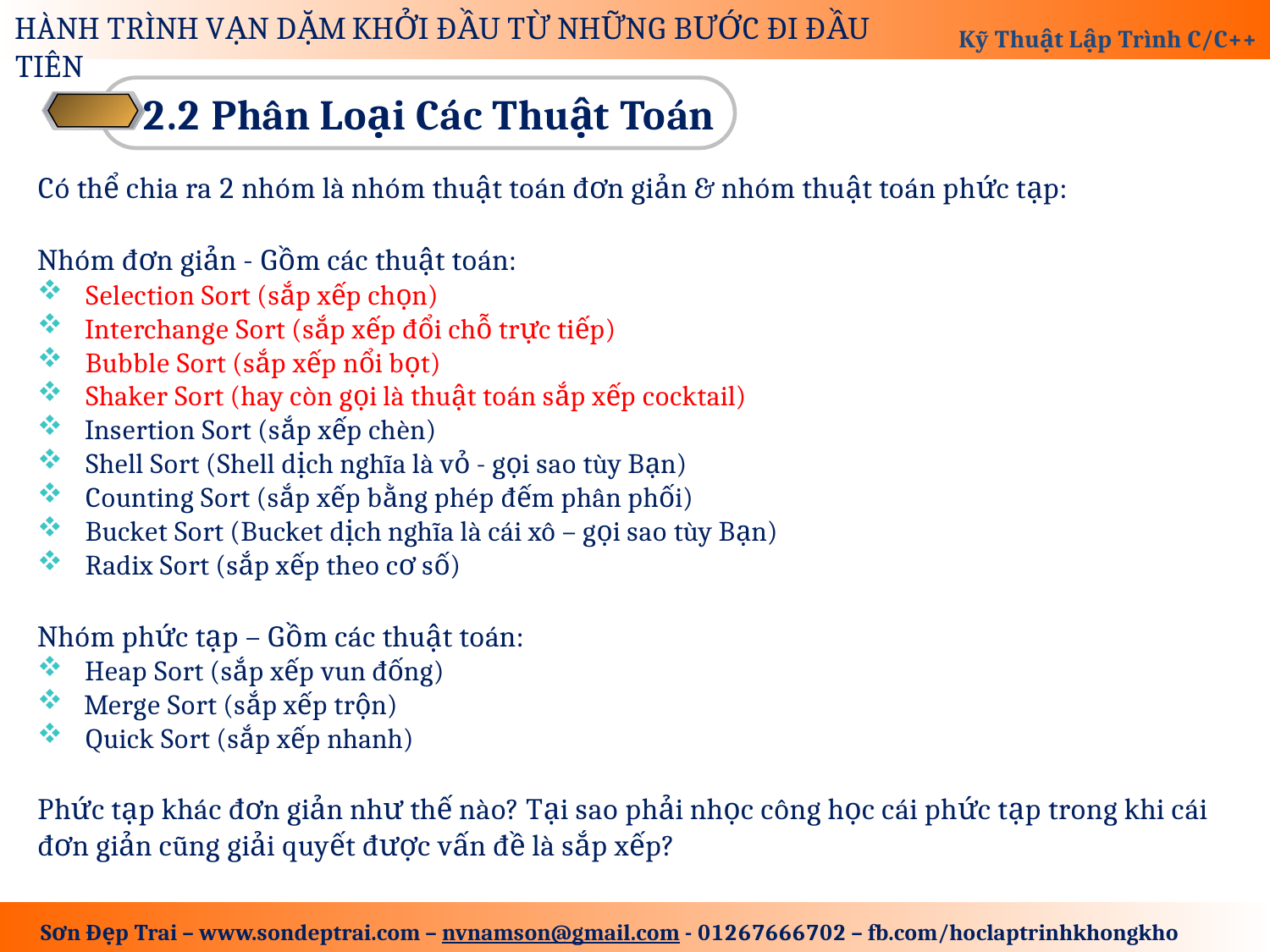

2.2 Phân Loại Các Thuật Toán

Có thể chia ra 2 nhóm là nhóm thuật toán đơn giản & nhóm thuật toán phức tạp:

Nhóm đơn giản - Gồm các thuật toán:
Selection Sort (sắp xếp chọn)
Interchange Sort (sắp xếp đổi chỗ trực tiếp)
Bubble Sort (sắp xếp nổi bọt)
Shaker Sort (hay còn gọi là thuật toán sắp xếp cocktail)
Insertion Sort (sắp xếp chèn)
Shell Sort (Shell dịch nghĩa là vỏ - gọi sao tùy Bạn)
Counting Sort (sắp xếp bằng phép đếm phân phối)
Bucket Sort (Bucket dịch nghĩa là cái xô – gọi sao tùy Bạn)
Radix Sort (sắp xếp theo cơ số)

Nhóm phức tạp – Gồm các thuật toán:
Heap Sort (sắp xếp vun đống)
Merge Sort (sắp xếp trộn)
Quick Sort (sắp xếp nhanh)

Phức tạp khác đơn giản như thế nào? Tại sao phải nhọc công học cái phức tạp trong khi cái đơn giản cũng giải quyết được vấn đề là sắp xếp?